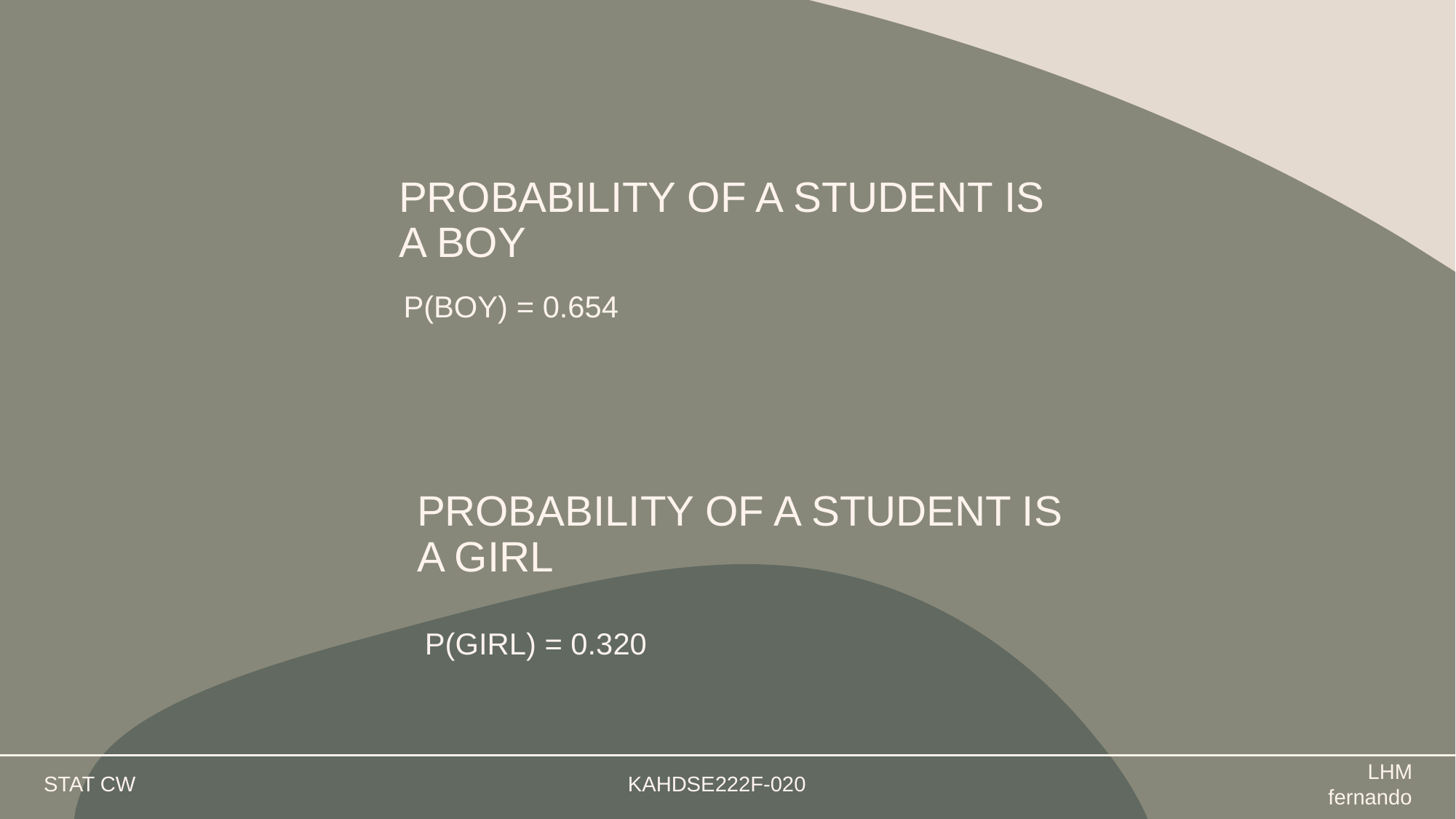

Probability of a student is a boy
P(boy) = 0.654
Probability of a student is a girl
P(girl) = 0.320
STAT CW
KAHDSE222F-020
LHM fernando